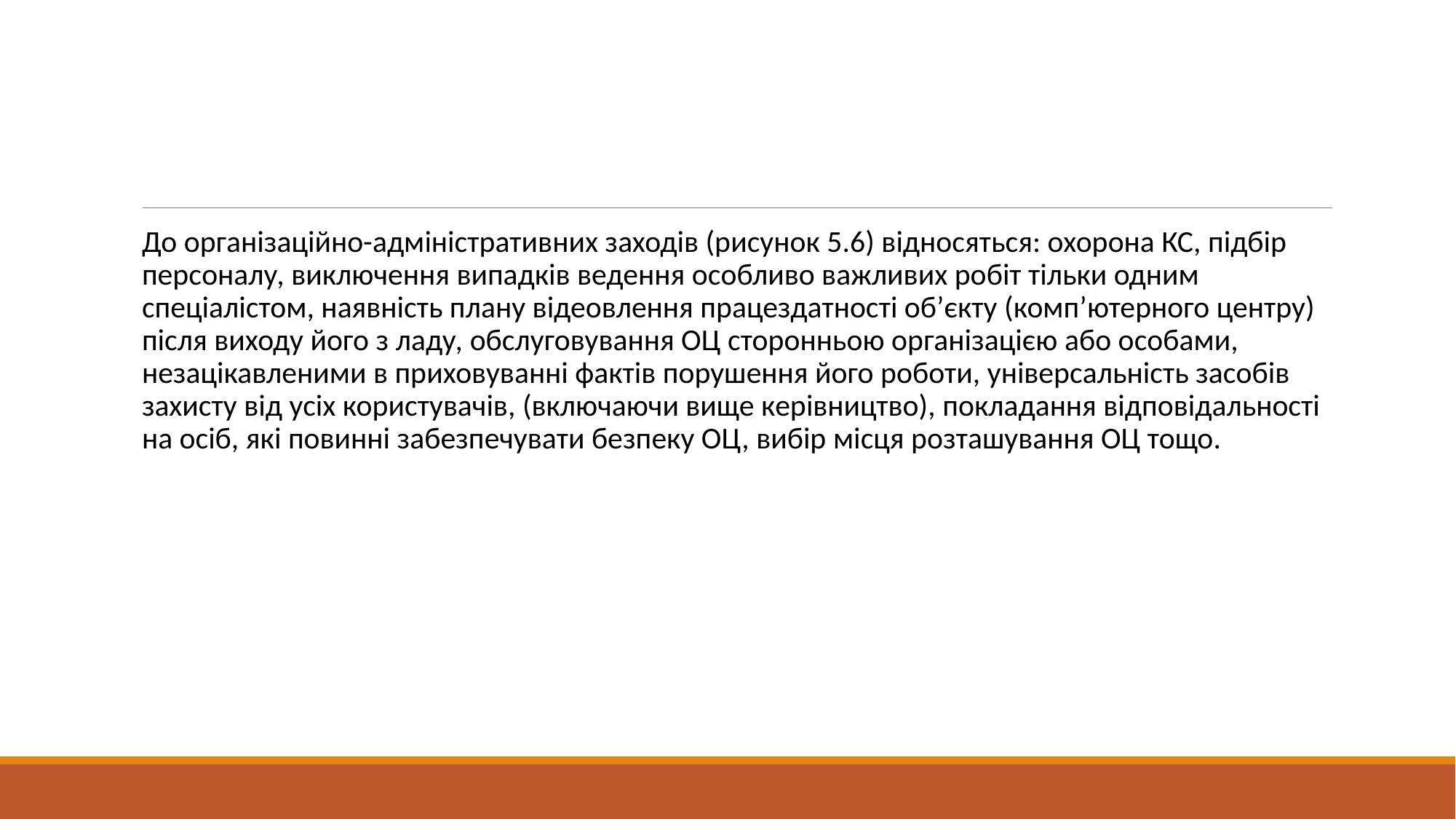

#
До організаційно-адміністративних заходів (рисунок 5.6) відносяться: охорона КС, підбір персоналу, виключення випадків ведення особливо важливих робіт тільки одним спеціалістом, наявність плану відеовлення працездатності об’єкту (комп’ютерного центру) після виходу його з ладу, обслуговування ОЦ сторонньою організацією або особами, незацікавленими в приховуванні фактів порушення його роботи, універсальність засобів захисту від усіх користувачів, (включаючи вище керівництво), покладання відповідальності на осіб, які повинні забезпечувати безпеку ОЦ, вибір місця розташування ОЦ тощо.